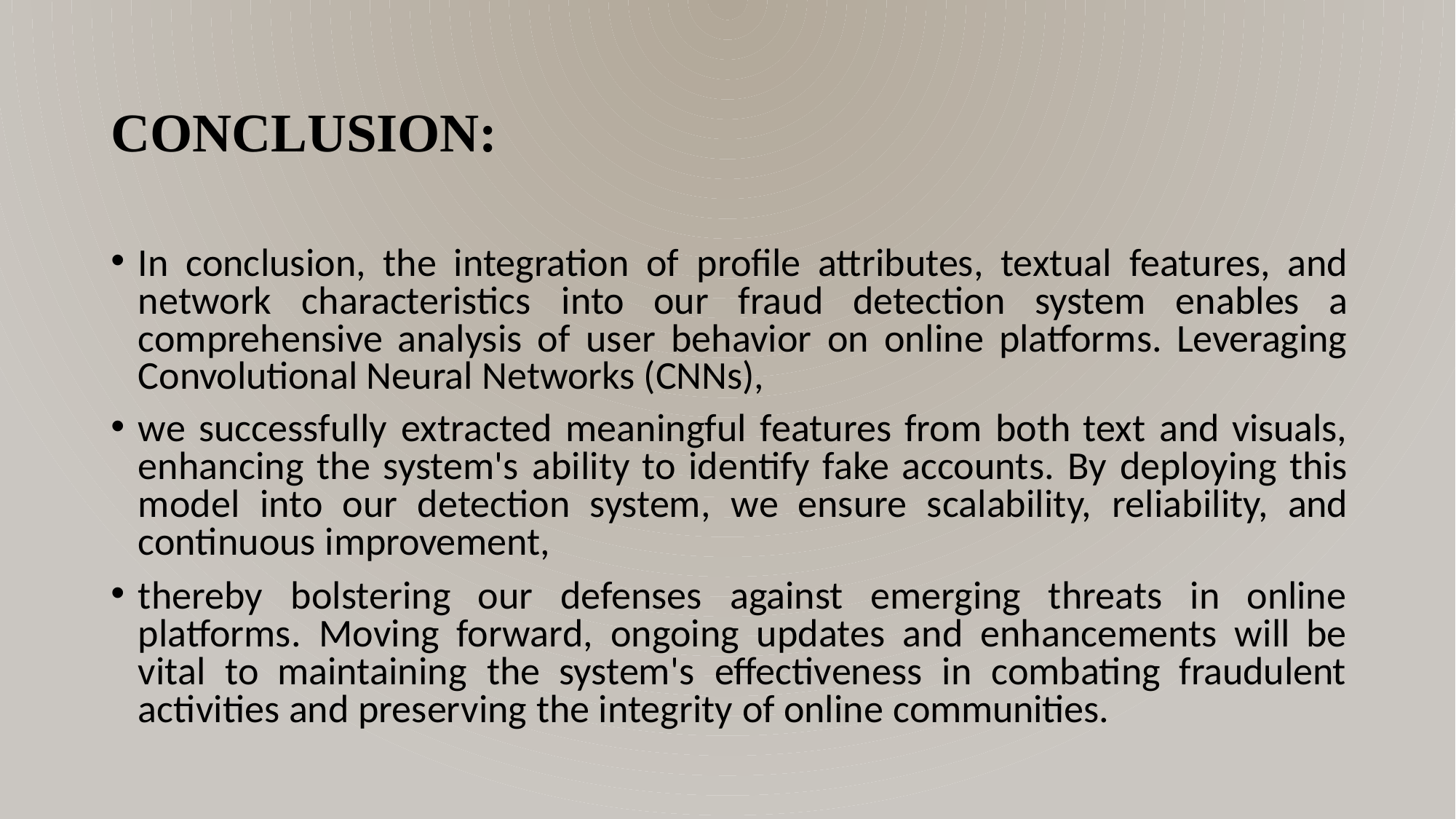

CONCLUSION:

In conclusion, the integration of profile attributes, textual features, and network  characteristics  into  our  fraud  detection  system  enables  a comprehensive analysis of user behavior on online platforms. Leveraging Convolutional Neural Networks (CNNs),
we successfully extracted meaningful features from both text and visuals, enhancing the system's ability to identify fake accounts. By deploying this model into our detection system, we ensure scalability, reliability, and continuous improvement,
thereby  bolstering  our  defenses  against  emerging  threats  in  online platforms. Moving forward, ongoing updates and enhancements will be vital to maintaining the system's effectiveness in combating fraudulent activities and preserving the integrity of online communities.